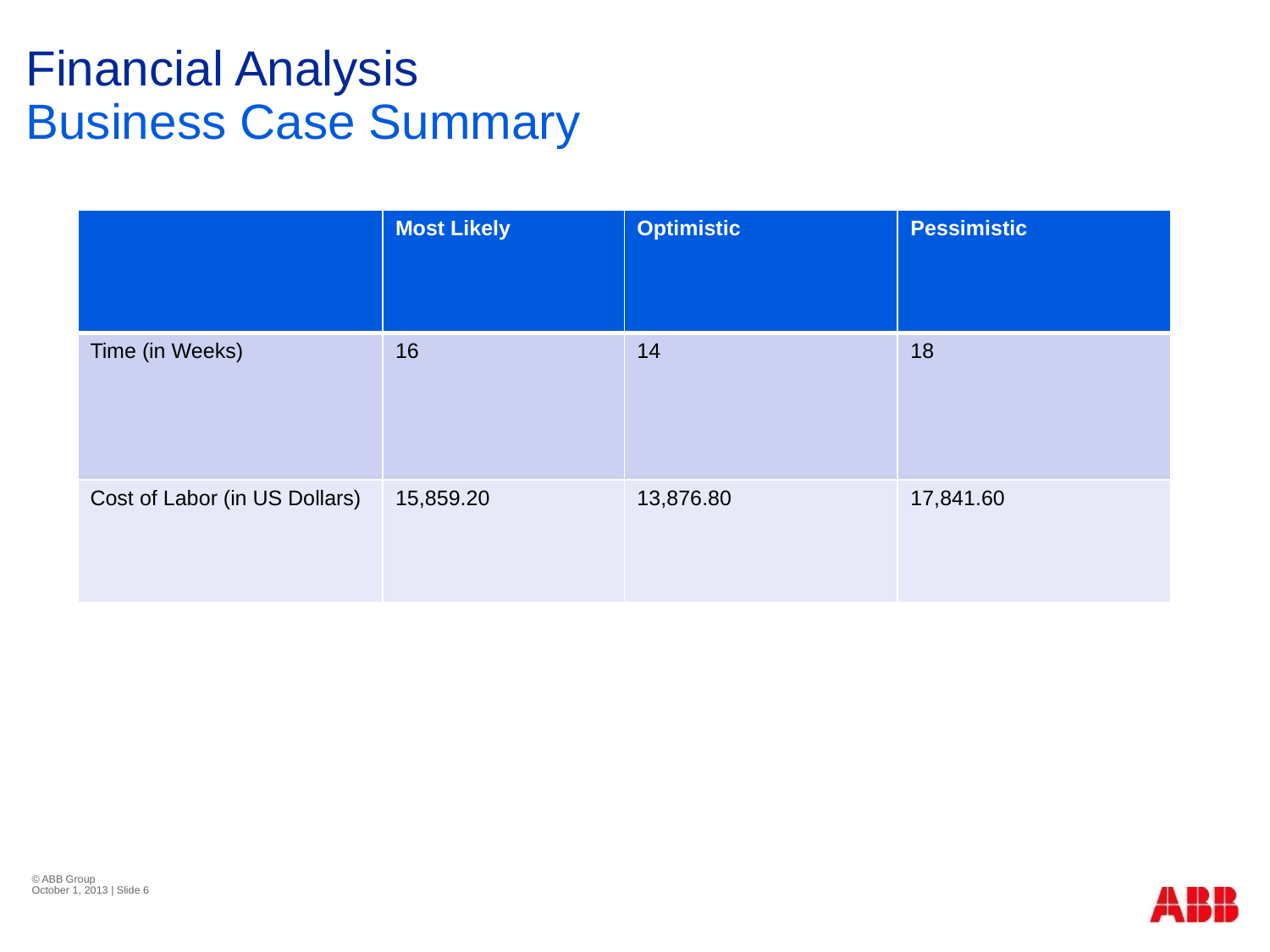

# Financial Analysis
Business Case Summary
|  | Most Likely | Optimistic | Pessimistic |
| --- | --- | --- | --- |
| Time (in Weeks) | 16 | 14 | 18 |
| Cost of Labor (in US Dollars) | 15,859.20 | 13,876.80 | 17,841.60 |

© ABB Group
October 1, 2013 | Slide 6